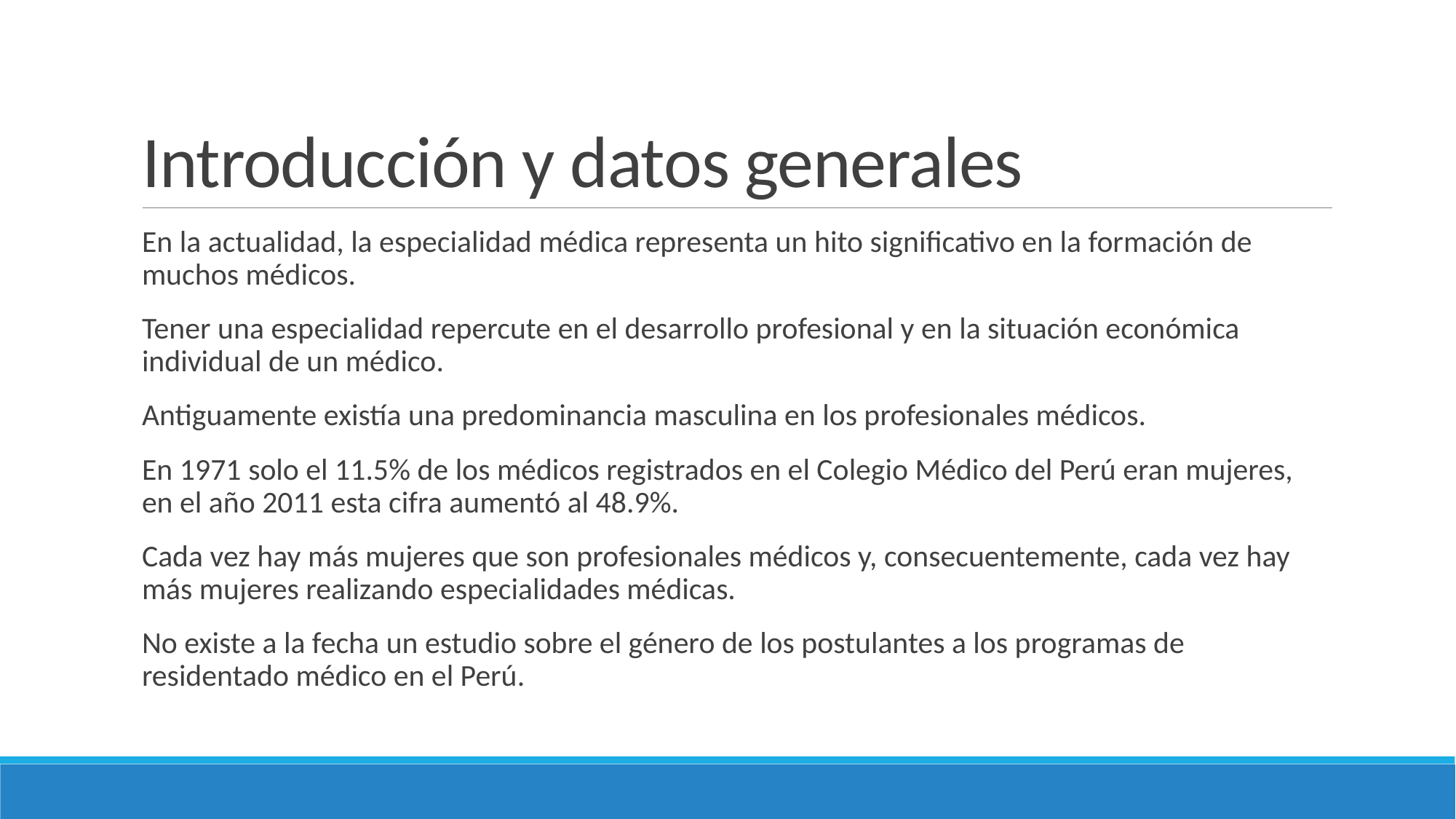

# Introducción y datos generales
En la actualidad, la especialidad médica representa un hito significativo en la formación de muchos médicos.
Tener una especialidad repercute en el desarrollo profesional y en la situación económica individual de un médico.
Antiguamente existía una predominancia masculina en los profesionales médicos.
En 1971 solo el 11.5% de los médicos registrados en el Colegio Médico del Perú eran mujeres, en el año 2011 esta cifra aumentó al 48.9%.
Cada vez hay más mujeres que son profesionales médicos y, consecuentemente, cada vez hay más mujeres realizando especialidades médicas.
No existe a la fecha un estudio sobre el género de los postulantes a los programas de residentado médico en el Perú.